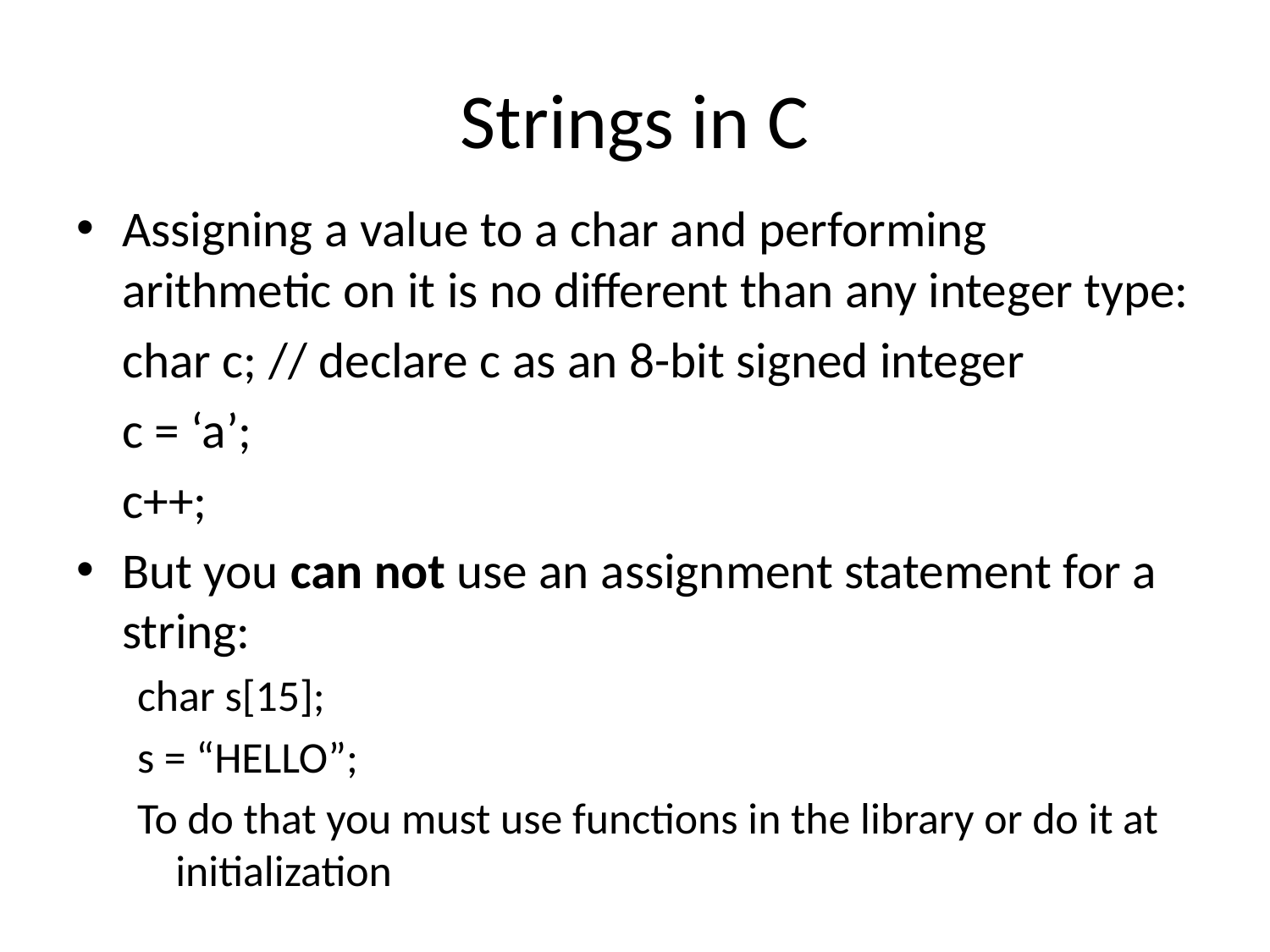

# Strings in C
Assigning a value to a char and performing arithmetic on it is no different than any integer type:
	char c; // declare c as an 8-bit signed integer
	c = ‘a’;
	c++;
But you can not use an assignment statement for a string:
char s[15];
s = “HELLO”;
To do that you must use functions in the library or do it at initialization